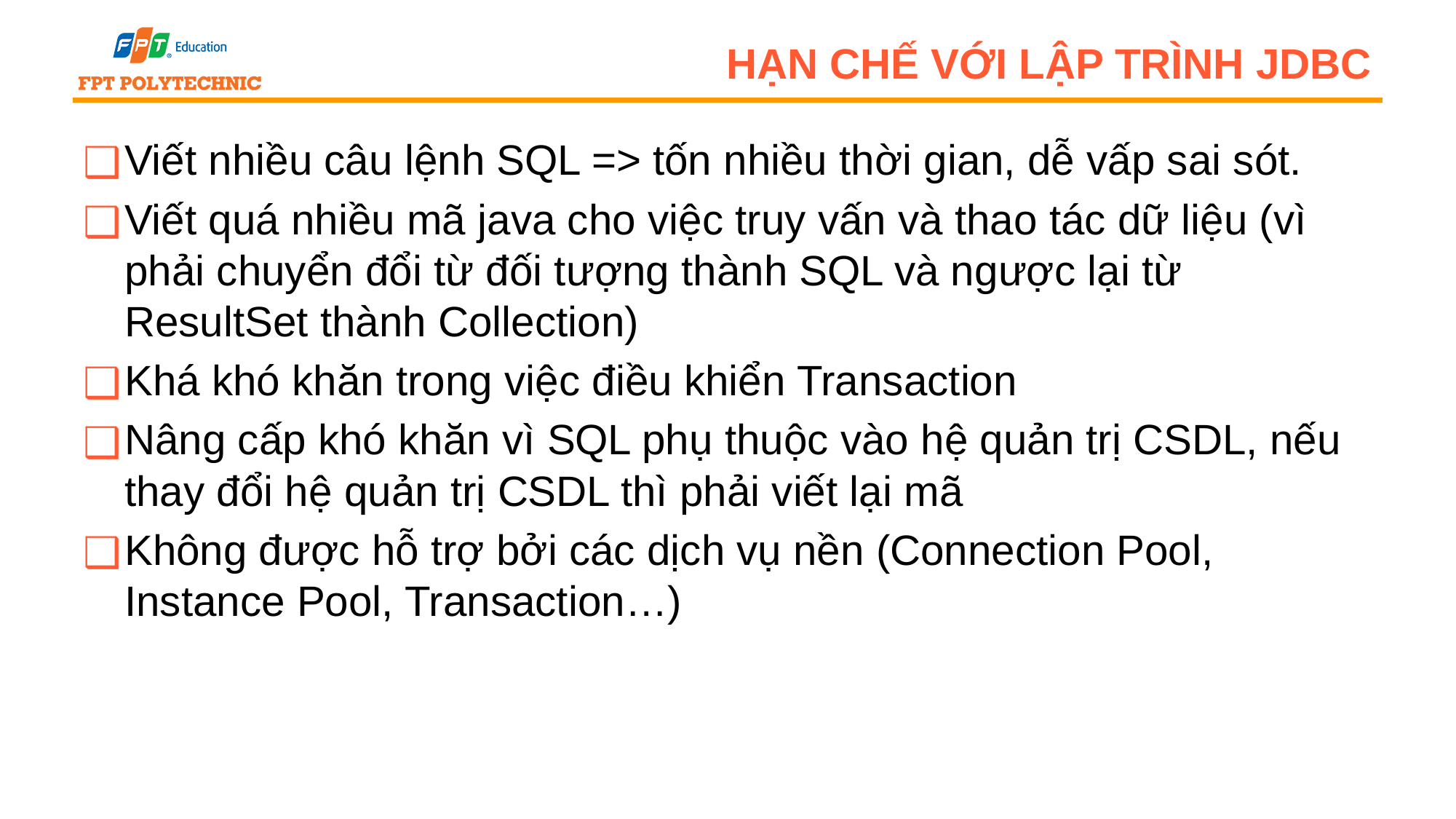

# Hạn chế với lập trình JDBC
Viết nhiều câu lệnh SQL => tốn nhiều thời gian, dễ vấp sai sót.
Viết quá nhiều mã java cho việc truy vấn và thao tác dữ liệu (vì phải chuyển đổi từ đối tượng thành SQL và ngược lại từ ResultSet thành Collection)
Khá khó khăn trong việc điều khiển Transaction
Nâng cấp khó khăn vì SQL phụ thuộc vào hệ quản trị CSDL, nếu thay đổi hệ quản trị CSDL thì phải viết lại mã
Không được hỗ trợ bởi các dịch vụ nền (Connection Pool, Instance Pool, Transaction…)